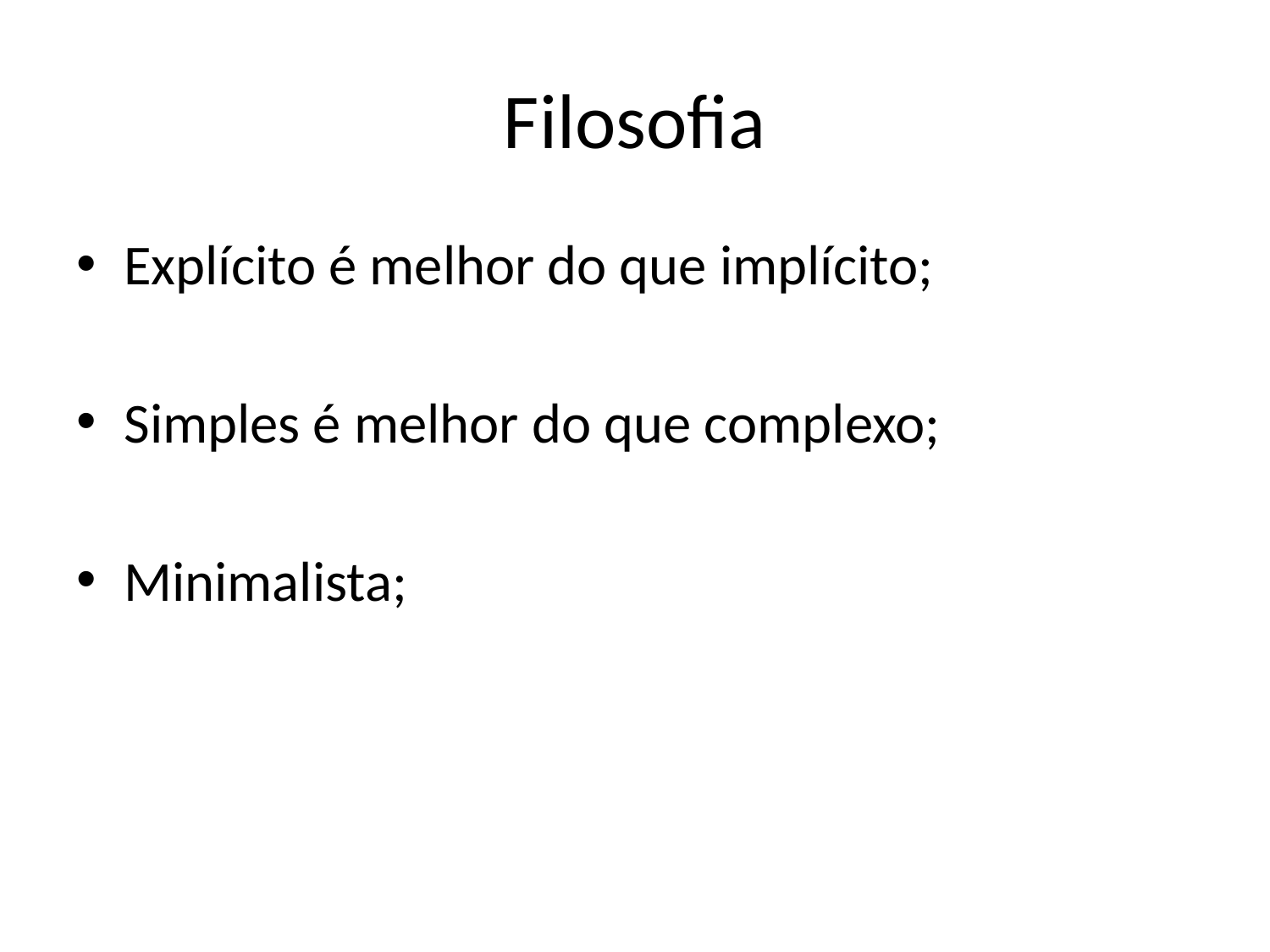

# Filosofia
Explícito é melhor do que implícito;

Simples é melhor do que complexo;

Minimalista;